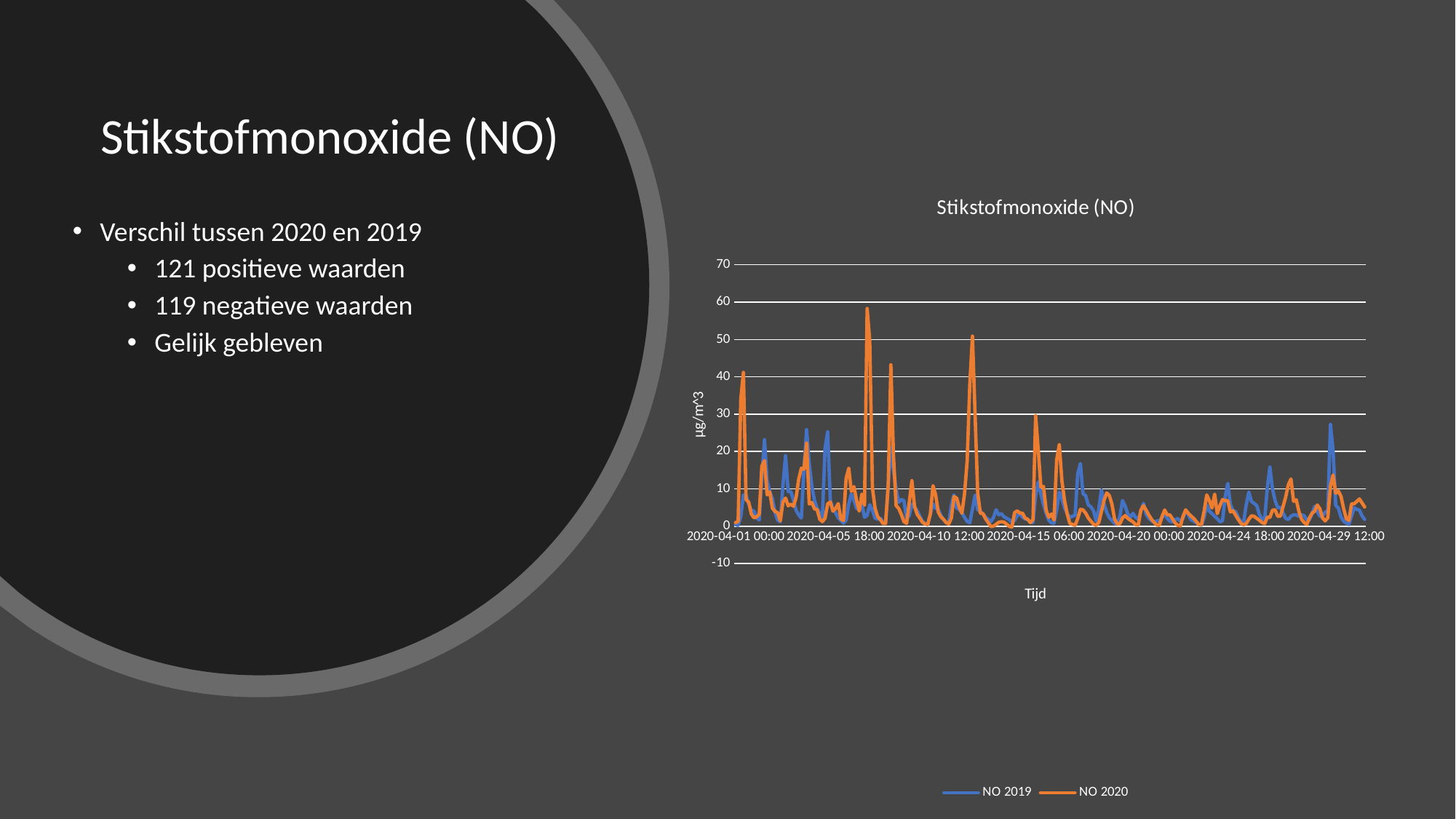

# Stikstofmonoxide (NO)

### Chart: Stikstofmonoxide (NO)

| Category |  |  |
|---|---|---|
| 2020-04-01 00:00 | 0.423 | 0.953 |
| 2020-04-01 03:00 | 0.248 | 1.297 |
| 2020-04-01 06:00 | 2.574 | 34.1 |
| 2020-04-01 09:00 | 8.377 | 41.18 |
| 2020-04-01 12:00 | 8.23 | 7.11 |
| 2020-04-01 15:00 | 5.905 | 6.447 |
| 2020-04-01 18:00 | 4.206 | 3.253 |
| 2020-04-01 21:00 | 4.079 | 2.26 |
| 2020-04-02 00:00 | 2.205 | 2.483 |
| 2020-04-02 03:00 | 1.653 | 3.16 |
| 2020-04-02 06:00 | 12.944 | 16.097 |
| 2020-04-02 09:00 | 23.159 | 17.566 |
| 2020-04-02 12:00 | 12.206 | 8.393 |
| 2020-04-02 15:00 | 9.282 | 9.19 |
| 2020-04-02 18:00 | 7.397 | 4.833 |
| 2020-04-02 21:00 | 3.673 | 3.953 |
| 2020-04-03 00:00 | 1.616 | 3.62 |
| 2020-04-03 03:00 | 1.201 | 1.437 |
| 2020-04-03 06:00 | 10.853 | 6.43 |
| 2020-04-03 09:00 | 18.911 | 7.53 |
| 2020-04-03 12:00 | 9.251 | 5.473 |
| 2020-04-03 15:00 | 9.294 | 5.893 |
| 2020-04-03 18:00 | 7.051 | 5.327 |
| 2020-04-03 21:00 | 4.304 | 7.667 |
| 2020-04-04 00:00 | 2.967 | 12.663 |
| 2020-04-04 03:00 | 2.172 | 15.517 |
| 2020-04-04 06:00 | 15.29 | 15.263 |
| 2020-04-04 09:00 | 25.861 | 22.25 |
| 2020-04-04 12:00 | 16.745 | 5.963 |
| 2020-04-04 15:00 | 10.611 | 6.32 |
| 2020-04-04 18:00 | 6.876 | 4.65 |
| 2020-04-04 21:00 | 4.745 | 4.463 |
| 2020-04-05 00:00 | 3.584 | 1.857 |
| 2020-04-05 03:00 | 2.383 | 1.243 |
| 2020-04-05 06:00 | 20.823 | 2.137 |
| 2020-04-05 09:00 | 25.272 | 5.973 |
| 2020-04-05 12:00 | 6.817 | 6.497 |
| 2020-04-05 15:00 | 4.759 | 4.03 |
| 2020-04-05 18:00 | 3.614 | 4.73 |
| 2020-04-05 21:00 | 2.274 | 6.05 |
| 2020-04-06 00:00 | 1.517 | 1.97 |
| 2020-04-06 03:00 | 0.818 | 1.507 |
| 2020-04-06 06:00 | 1.608 | 12.727 |
| 2020-04-06 09:00 | 5.946 | 15.539 |
| 2020-04-06 12:00 | 8.663 | 9.343 |
| 2020-04-06 15:00 | 6.941 | 10.617 |
| 2020-04-06 18:00 | 4.716 | 6.857 |
| 2020-04-06 21:00 | 5.679 | 4.047 |
| 2020-04-07 00:00 | 5.84 | 8.583 |
| 2020-04-07 03:00 | 2.399 | 5.697 |
| 2020-04-07 06:00 | 2.895 | 58.297 |
| 2020-04-07 09:00 | 5.751 | 49.44 |
| 2020-04-07 12:00 | 4.266 | 10.296 |
| 2020-04-07 15:00 | 2.158 | 4.83 |
| 2020-04-07 18:00 | 1.865 | 2.543 |
| 2020-04-07 21:00 | 2.173 | 1.743 |
| 2020-04-08 00:00 | 1.055 | 0.74 |
| 2020-04-08 03:00 | 0.883 | 0.74 |
| 2020-04-08 06:00 | 11.042 | 11.053 |
| 2020-04-08 09:00 | 21.091 | 43.221 |
| 2020-04-08 12:00 | 15.002 | 18.838 |
| 2020-04-08 15:00 | 9.96 | 5.528 |
| 2020-04-08 18:00 | 6.397 | 4.74 |
| 2020-04-08 21:00 | 7.156 | 3.147 |
| 2020-04-09 00:00 | 6.806 | 1.2 |
| 2020-04-09 03:00 | 1.981 | 0.787 |
| 2020-04-09 06:00 | 2.889 | 6.39 |
| 2020-04-09 09:00 | 5.912 | 12.19 |
| 2020-04-09 12:00 | 5.027 | 5.339 |
| 2020-04-09 15:00 | 4.16 | 3.177 |
| 2020-04-09 18:00 | 2.638 | 2.183 |
| 2020-04-09 21:00 | 1.322 | 1.043 |
| 2020-04-10 00:00 | 0.633 | 0.607 |
| 2020-04-10 03:00 | 0.468 | 0.437 |
| 2020-04-10 06:00 | 3.258 | 3.297 |
| 2020-04-10 09:00 | 5.945 | 10.868 |
| 2020-04-10 12:00 | 4.83 | 8.441 |
| 2020-04-10 15:00 | 4.476 | 3.777 |
| 2020-04-10 18:00 | 2.935 | 2.49 |
| 2020-04-10 21:00 | 1.741 | 1.86 |
| 2020-04-11 00:00 | 1.185 | 0.967 |
| 2020-04-11 03:00 | 0.868 | 0.613 |
| 2020-04-11 06:00 | 5.731 | 2.193 |
| 2020-04-11 09:00 | 8.381 | 7.92 |
| 2020-04-11 12:00 | 4.876 | 7.53 |
| 2020-04-11 15:00 | 4.5 | 5.06 |
| 2020-04-11 18:00 | 3.562 | 3.487 |
| 2020-04-11 21:00 | 2.367 | 8.77 |
| 2020-04-12 00:00 | 1.257 | 17.58 |
| 2020-04-12 03:00 | 0.928 | 38.01 |
| 2020-04-12 06:00 | 4.591 | 50.903 |
| 2020-04-12 09:00 | 8.286 | 29.786 |
| 2020-04-12 12:00 | 4.387 | 8.857 |
| 2020-04-12 15:00 | 4.046 | 3.463 |
| 2020-04-12 18:00 | 3.271 | 3.383 |
| 2020-04-12 21:00 | 2.342 | 1.963 |
| 2020-04-13 00:00 | 1.888 | 0.94 |
| 2020-04-13 03:00 | 1.232 | -0.08 |
| 2020-04-13 06:00 | 2.317 | 0.013 |
| 2020-04-13 09:00 | 4.413 | 0.507 |
| 2020-04-13 12:00 | 3.058 | 1.05 |
| 2020-04-13 15:00 | 3.366 | 1.193 |
| 2020-04-13 18:00 | 2.543 | 1.077 |
| 2020-04-13 21:00 | 2.108 | 0.54 |
| 2020-04-14 00:00 | 1.757 | -0.037 |
| 2020-04-14 03:00 | 1.033 | -0.197 |
| 2020-04-14 06:00 | 1.515 | 3.617 |
| 2020-04-14 09:00 | 2.847 | 4.1 |
| 2020-04-14 12:00 | 3.281 | 3.518 |
| 2020-04-14 15:00 | 2.464 | 3.497 |
| 2020-04-14 18:00 | 1.925 | 2.18 |
| 2020-04-14 21:00 | 1.778 | 1.853 |
| 2020-04-15 00:00 | 1.064 | 0.953 |
| 2020-04-15 03:00 | 1.026 | 1.777 |
| 2020-04-15 06:00 | 8.206 | 29.619 |
| 2020-04-15 09:00 | 11.859 | 20.371 |
| 2020-04-15 12:00 | 8.64 | 10.489 |
| 2020-04-15 15:00 | 5.825 | 10.614 |
| 2020-04-15 18:00 | 3.404 | 4.253 |
| 2020-04-15 21:00 | 1.574 | 2.377 |
| 2020-04-16 00:00 | 0.931 | 3.263 |
| 2020-04-16 03:00 | 0.801 | 1.647 |
| 2020-04-16 06:00 | 4.353 | 17.83 |
| 2020-04-16 09:00 | 9.177 | 21.83 |
| 2020-04-16 12:00 | 7.301 | 12.097 |
| 2020-04-16 15:00 | 4.859 | 6.8 |
| 2020-04-16 18:00 | 3.363 | 3.29 |
| 2020-04-16 21:00 | 2.302 | 0.717 |
| 2020-04-17 00:00 | 2.694 | 0.486 |
| 2020-04-17 03:00 | 2.9 | 0.257 |
| 2020-04-17 06:00 | 13.984 | 2.083 |
| 2020-04-17 09:00 | 16.789 | 4.517 |
| 2020-04-17 12:00 | 8.672 | 4.38 |
| 2020-04-17 15:00 | 8.223 | 3.521 |
| 2020-04-17 18:00 | 5.712 | 2.213 |
| 2020-04-17 21:00 | 5.178 | 1.333 |
| 2020-04-18 00:00 | 4.124 | 0.543 |
| 2020-04-18 03:00 | 1.388 | 0.213 |
| 2020-04-18 06:00 | 4.67 | 1.013 |
| 2020-04-18 09:00 | 9.736 | 3.87 |
| 2020-04-18 12:00 | 5.92 | 6.93 |
| 2020-04-18 15:00 | 3.717 | 8.903 |
| 2020-04-18 18:00 | 2.275 | 8.213 |
| 2020-04-18 21:00 | 1.546 | 5.873 |
| 2020-04-19 00:00 | 0.769 | 1.867 |
| 2020-04-19 03:00 | 0.52 | 0.617 |
| 2020-04-19 06:00 | 2.573 | 0.653 |
| 2020-04-19 09:00 | 6.881 | 2.207 |
| 2020-04-19 12:00 | 5.374 | 2.843 |
| 2020-04-19 15:00 | 3.312 | 2.103 |
| 2020-04-19 18:00 | 2.34 | 1.603 |
| 2020-04-19 21:00 | 3.464 | 1.163 |
| 2020-04-20 00:00 | 2.346 | 0.41 |
| 2020-04-20 03:00 | 1.872 | 0.343 |
| 2020-04-20 06:00 | 4.177 | 4.32 |
| 2020-04-20 09:00 | 6.102 | 5.51 |
| 2020-04-20 12:00 | 3.145 | 4.269 |
| 2020-04-20 15:00 | 2.109 | 3.026 |
| 2020-04-20 18:00 | 1.511 | 1.874 |
| 2020-04-20 21:00 | 1.06 | 1.041 |
| 2020-04-21 00:00 | 1.396 | 0.352 |
| 2020-04-21 03:00 | 1.485 | 0.256 |
| 2020-04-21 06:00 | 2.244 | 2.522 |
| 2020-04-21 09:00 | 3.198 | 4.333 |
| 2020-04-21 12:00 | 2.096 | 3.044 |
| 2020-04-21 15:00 | 1.371 | 3.033 |
| 2020-04-21 18:00 | 1.148 | 1.941 |
| 2020-04-21 21:00 | 1.756 | 0.867 |
| 2020-04-22 00:00 | 2.053 | 0.233 |
| 2020-04-22 03:00 | 1.329 | 0.081 |
| 2020-04-22 06:00 | 2.077 | 2.641 |
| 2020-04-22 09:00 | 4.24 | 4.381 |
| 2020-04-22 12:00 | 3.065 | 3.437 |
| 2020-04-22 15:00 | 1.755 | 2.748 |
| 2020-04-22 18:00 | 1.4 | 2.133 |
| 2020-04-22 21:00 | 0.944 | 1.311 |
| 2020-04-23 00:00 | 0.517 | 0.37 |
| 2020-04-23 03:00 | 0.301 | 0.452 |
| 2020-04-23 06:00 | 2.395 | 4.074 |
| 2020-04-23 09:00 | 5.707 | 8.37 |
| 2020-04-23 12:00 | 4.007 | 6.819 |
| 2020-04-23 15:00 | 3.353 | 4.87 |
| 2020-04-23 18:00 | 2.645 | 8.585 |
| 2020-04-23 21:00 | 2.022 | 3.356 |
| 2020-04-24 00:00 | 1.188 | 5.5 |
| 2020-04-24 03:00 | 1.459 | 7.111 |
| 2020-04-24 06:00 | 7.751 | 6.841 |
| 2020-04-24 09:00 | 11.474 | 6.815 |
| 2020-04-24 12:00 | 5.767 | 3.793 |
| 2020-04-24 15:00 | 4.158 | 4.126 |
| 2020-04-24 18:00 | 3.925 | 2.919 |
| 2020-04-24 21:00 | 2.298 | 1.763 |
| 2020-04-25 00:00 | 1.183 | 0.763 |
| 2020-04-25 03:00 | 1.051 | 0.359 |
| 2020-04-25 06:00 | 5.75 | 0.715 |
| 2020-04-25 09:00 | 9.157 | 1.874 |
| 2020-04-25 12:00 | 6.621 | 2.785 |
| 2020-04-25 15:00 | 6.095 | 2.648 |
| 2020-04-25 18:00 | 5.515 | 2.085 |
| 2020-04-25 21:00 | 3.141 | 1.6 |
| 2020-04-26 00:00 | 1.944 | 0.981 |
| 2020-04-26 03:00 | 1.845 | 0.689 |
| 2020-04-26 06:00 | 10.221 | 2.404 |
| 2020-04-26 09:00 | 15.861 | 2.344 |
| 2020-04-26 12:00 | 9.906 | 4.3 |
| 2020-04-26 15:00 | 6.809 | 4.356 |
| 2020-04-26 18:00 | 4.967 | 2.644 |
| 2020-04-26 21:00 | 5.048 | 2.711 |
| 2020-04-27 00:00 | 3.573 | 5.244 |
| 2020-04-27 03:00 | 2.102 | 7.8 |
| 2020-04-27 06:00 | 1.787 | 11.107 |
| 2020-04-27 09:00 | 2.673 | 12.663 |
| 2020-04-27 12:00 | 3.073 | 6.667 |
| 2020-04-27 15:00 | 3.026 | 7.07 |
| 2020-04-27 18:00 | 2.62 | 3.989 |
| 2020-04-27 21:00 | 3.088 | 1.9 |
| 2020-04-28 00:00 | 2.789 | 0.985 |
| 2020-04-28 03:00 | 1.744 | 0.478 |
| 2020-04-28 06:00 | 1.722 | 2.193 |
| 2020-04-28 09:00 | 3.292 | 3.5 |
| 2020-04-28 12:00 | 5.324 | 4.026 |
| 2020-04-28 15:00 | 3.93 | 5.685 |
| 2020-04-28 18:00 | 2.65 | 4.678 |
| 2020-04-28 21:00 | 2.75 | 2.2 |
| 2020-04-29 00:00 | 3.746 | 1.426 |
| 2020-04-29 03:00 | 4.184 | 2.252 |
| 2020-04-29 06:00 | 27.265 | 10.725 |
| 2020-04-29 09:00 | 20.332 | 13.741 |
| 2020-04-29 12:00 | 5.613 | 8.822 |
| 2020-04-29 15:00 | 4.804 | 9.393 |
| 2020-04-29 18:00 | 2.468 | 8.019 |
| 2020-04-29 21:00 | 1.399 | 4.756 |
| 2020-04-30 00:00 | 0.847 | 2.019 |
| 2020-04-30 03:00 | 0.461 | 1.537 |
| 2020-04-30 06:00 | 2.71 | 5.948 |
| 2020-04-30 09:00 | 4.946 | 6.03 |
| 2020-04-30 12:00 | 4.494 | 6.63 |
| 2020-04-30 15:00 | 4.324 | 7.307 |
| 2020-04-30 18:00 | 2.754 | 6.233 |
| 2020-04-30 21:00 | 1.814 | 5.141 |
Verschil tussen 2020 en 2019
121 positieve waarden
119 negatieve waarden
Gelijk gebleven